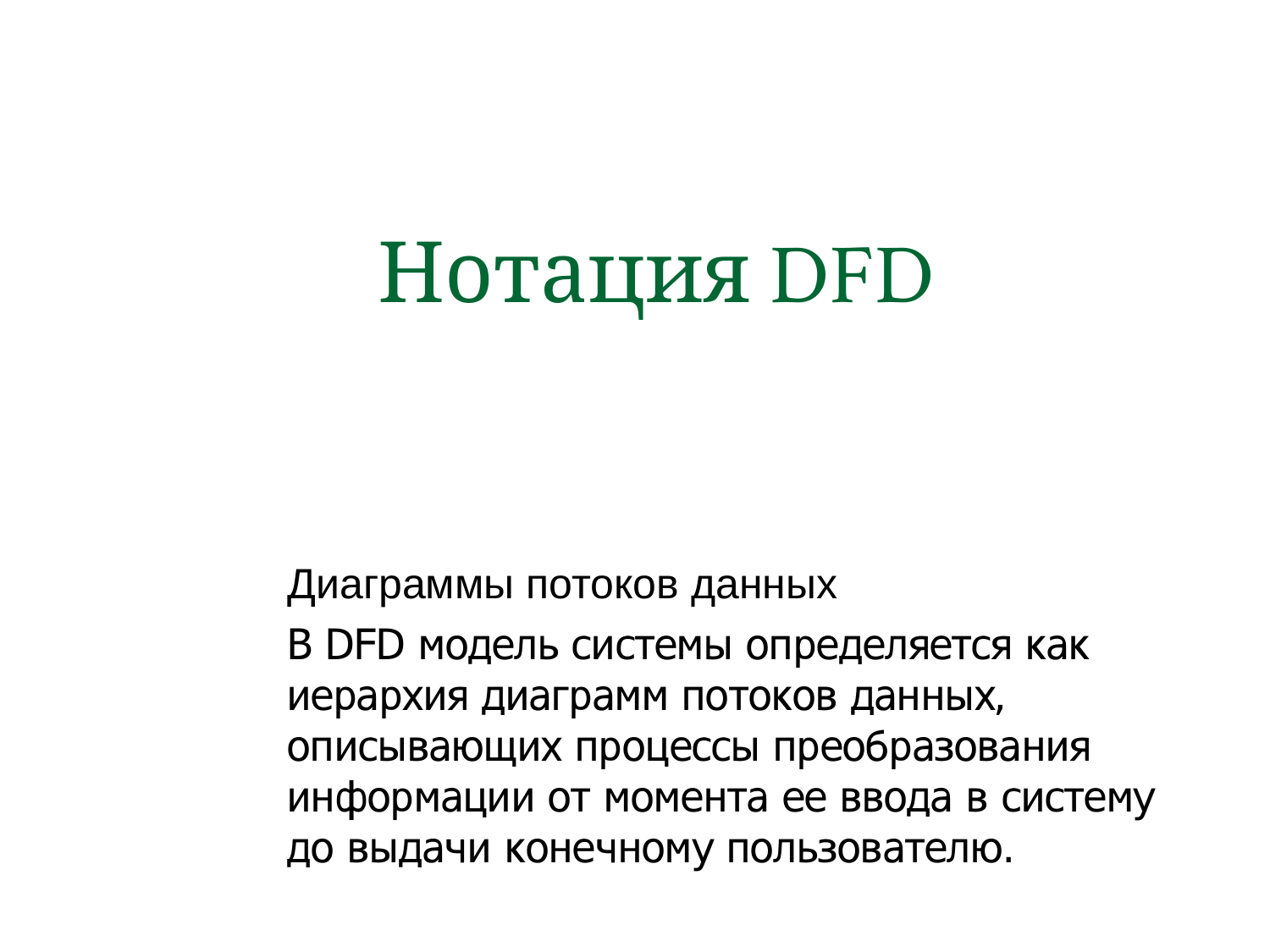

Нотация DFD
Диаграммы потоков данных
В DFD модель системы определяется как иерархия диаграмм потоков данных, описывающих процессы преобразования информации от момента ее ввода в систему до выдачи конечному пользователю.